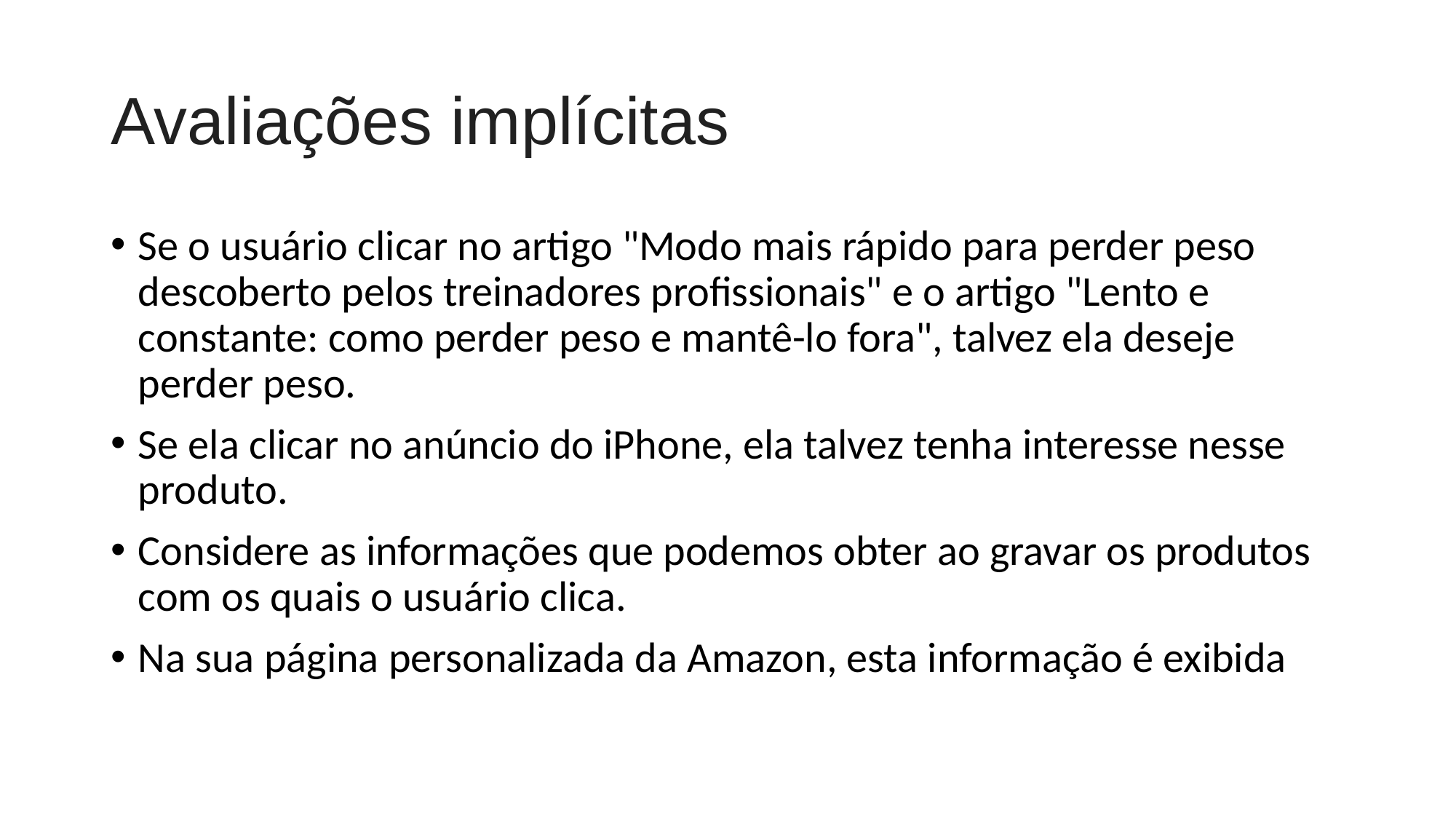

# Avaliações implícitas
Se o usuário clicar no artigo "Modo mais rápido para perder peso descoberto pelos treinadores profissionais" e o artigo "Lento e constante: como perder peso e mantê-lo fora", talvez ela deseje perder peso.
Se ela clicar no anúncio do iPhone, ela talvez tenha interesse nesse produto.
Considere as informações que podemos obter ao gravar os produtos com os quais o usuário clica.
Na sua página personalizada da Amazon, esta informação é exibida